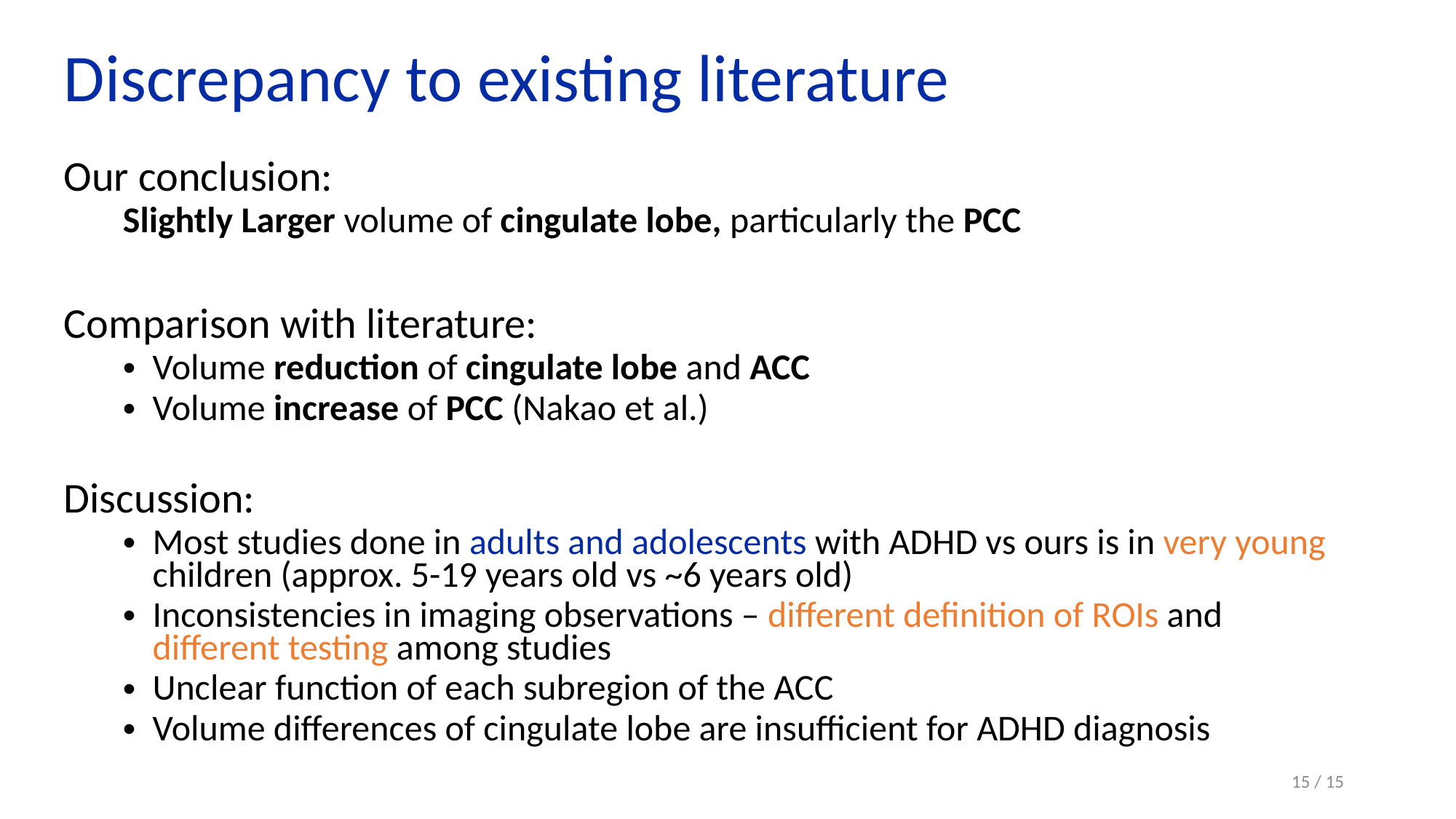

Discrepancy to existing literature
Our conclusion:
Slightly Larger volume of cingulate lobe, particularly the PCC

Comparison with literature:
Volume reduction of cingulate lobe and ACC
Volume increase of PCC (Nakao et al.)

Discussion:
Most studies done in adults and adolescents with ADHD vs ours is in very young children (approx. 5-19 years old vs ~6 years old)
Inconsistencies in imaging observations – different definition of ROIs and different testing among studies
Unclear function of each subregion of the ACC
Volume differences of cingulate lobe are insufficient for ADHD diagnosis
15 / 15